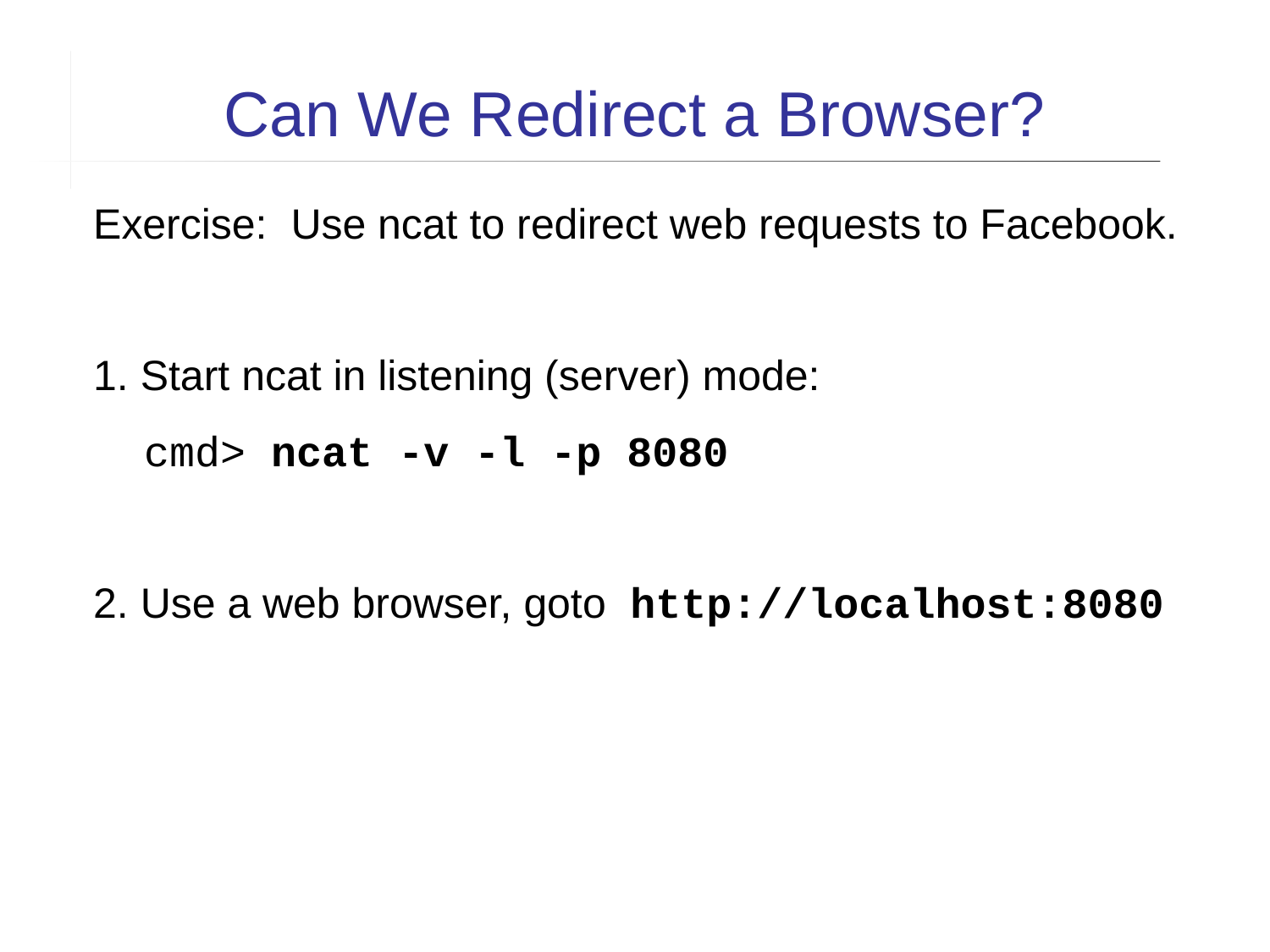

Can We Redirect a Browser?
Exercise:  Use ncat to redirect web requests to Facebook.

1. Start ncat in listening (server) mode:
  cmd> ncat -v -l -p 8080

2. Use a web browser, goto  http://localhost:8080